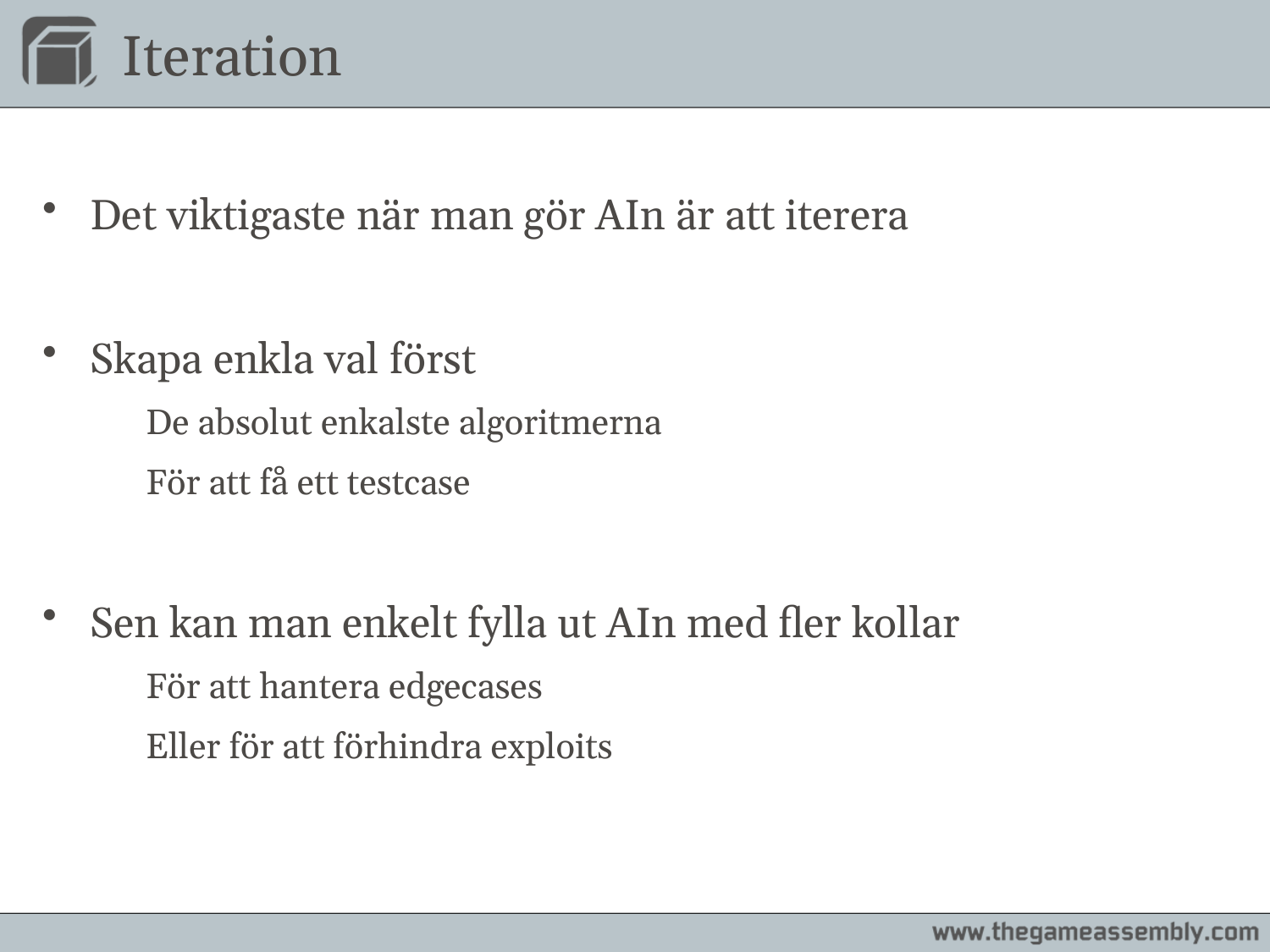

# Iteration

Det viktigaste när man gör AIn är att iterera

Skapa enkla val först
	De absolut enkalste algoritmerna
	För att få ett testcase

Sen kan man enkelt fylla ut AIn med fler kollar
	För att hantera edgecases
	Eller för att förhindra exploits